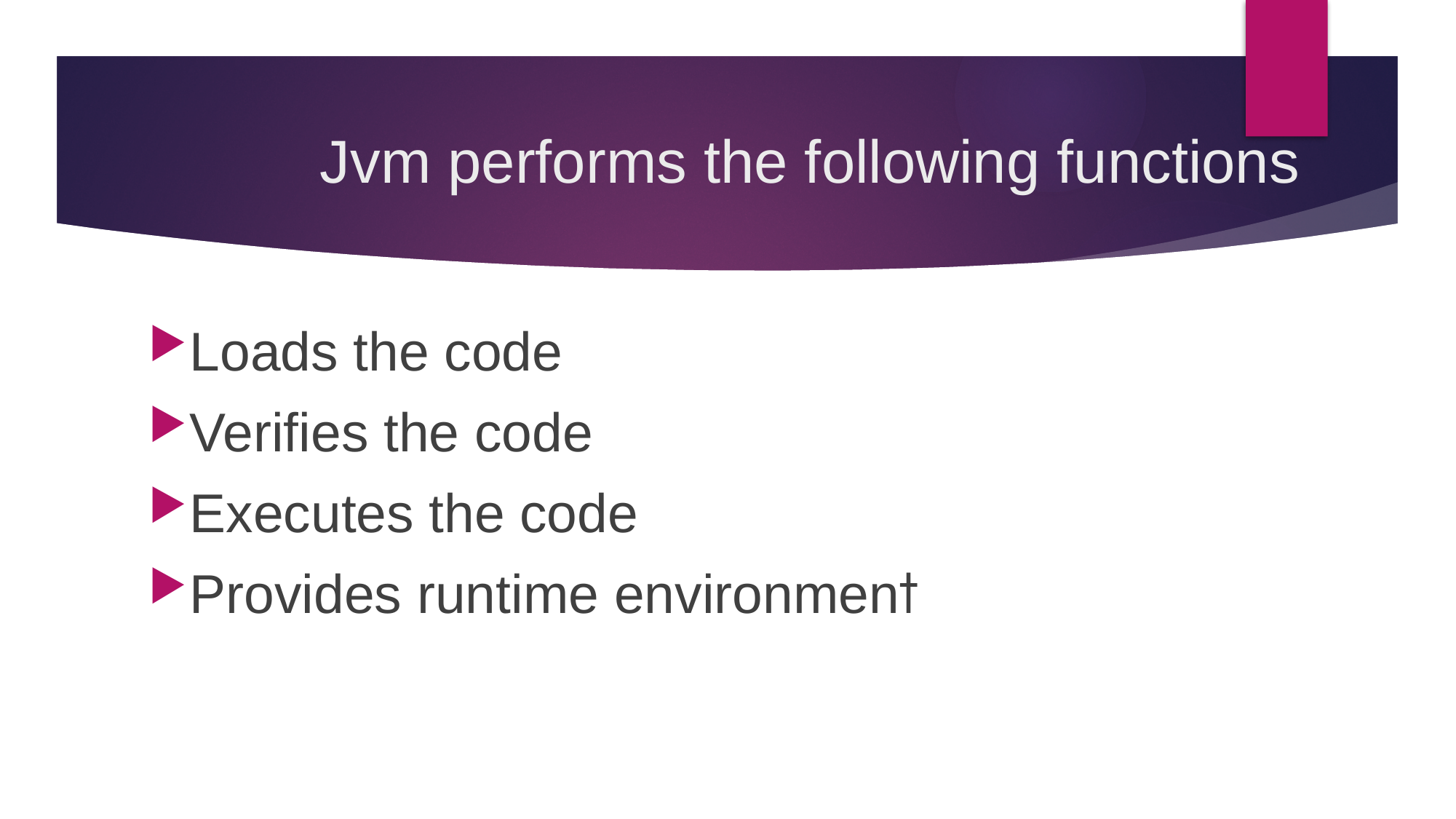

# Jvm performs the following functions
Loads the code
Verifies the code
Executes the code
Provides runtime environment